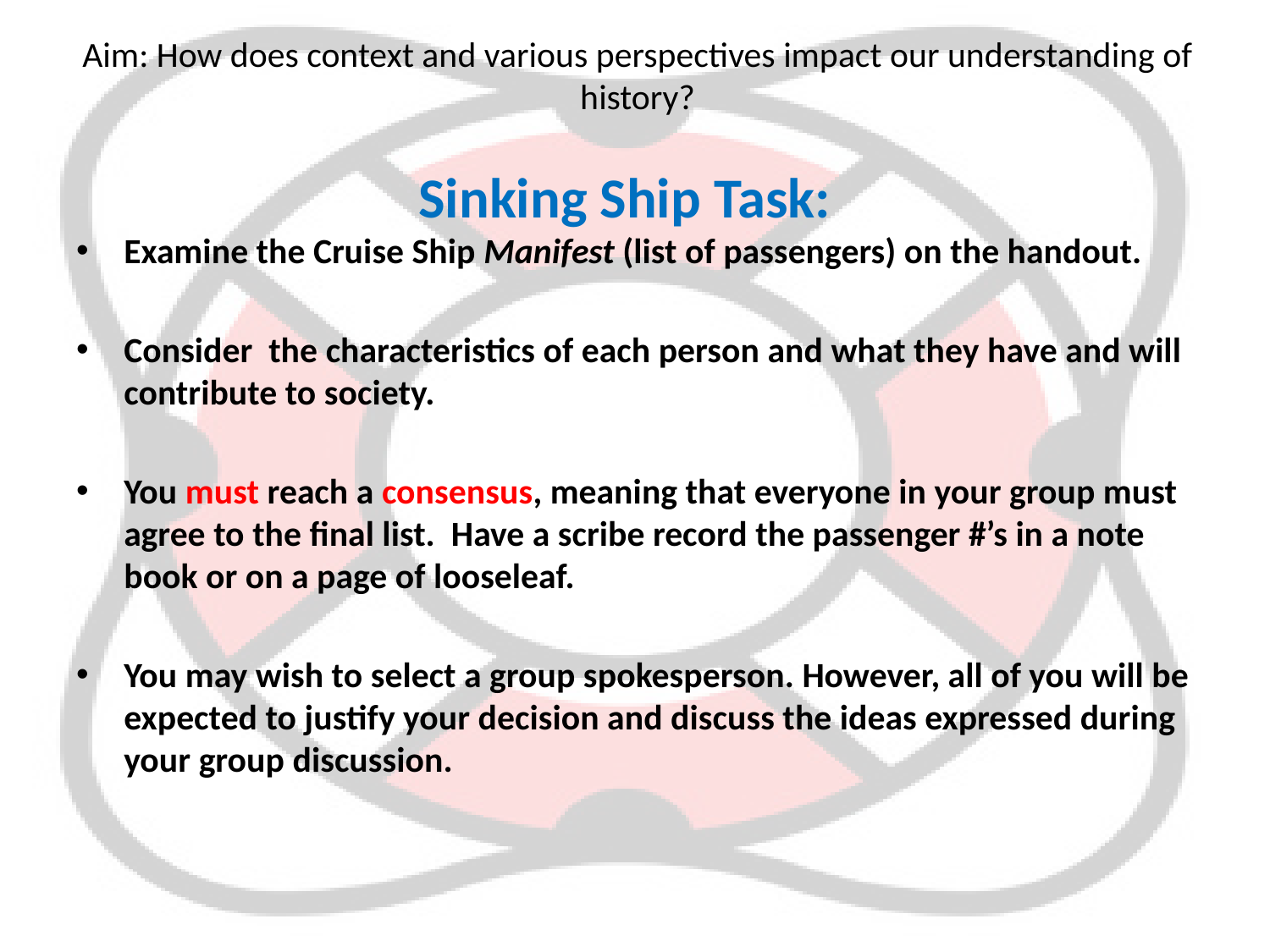

Aim: How does context and various perspectives impact our understanding of history?
# Sinking Ship Task:
Examine the Cruise Ship Manifest (list of passengers) on the handout.

Consider  the characteristics of each person and what they have and will contribute to society.

You must reach a consensus, meaning that everyone in your group must agree to the final list.  Have a scribe record the passenger #’s in a note book or on a page of looseleaf.

You may wish to select a group spokesperson. However, all of you will be expected to justify your decision and discuss the ideas expressed during your group discussion.